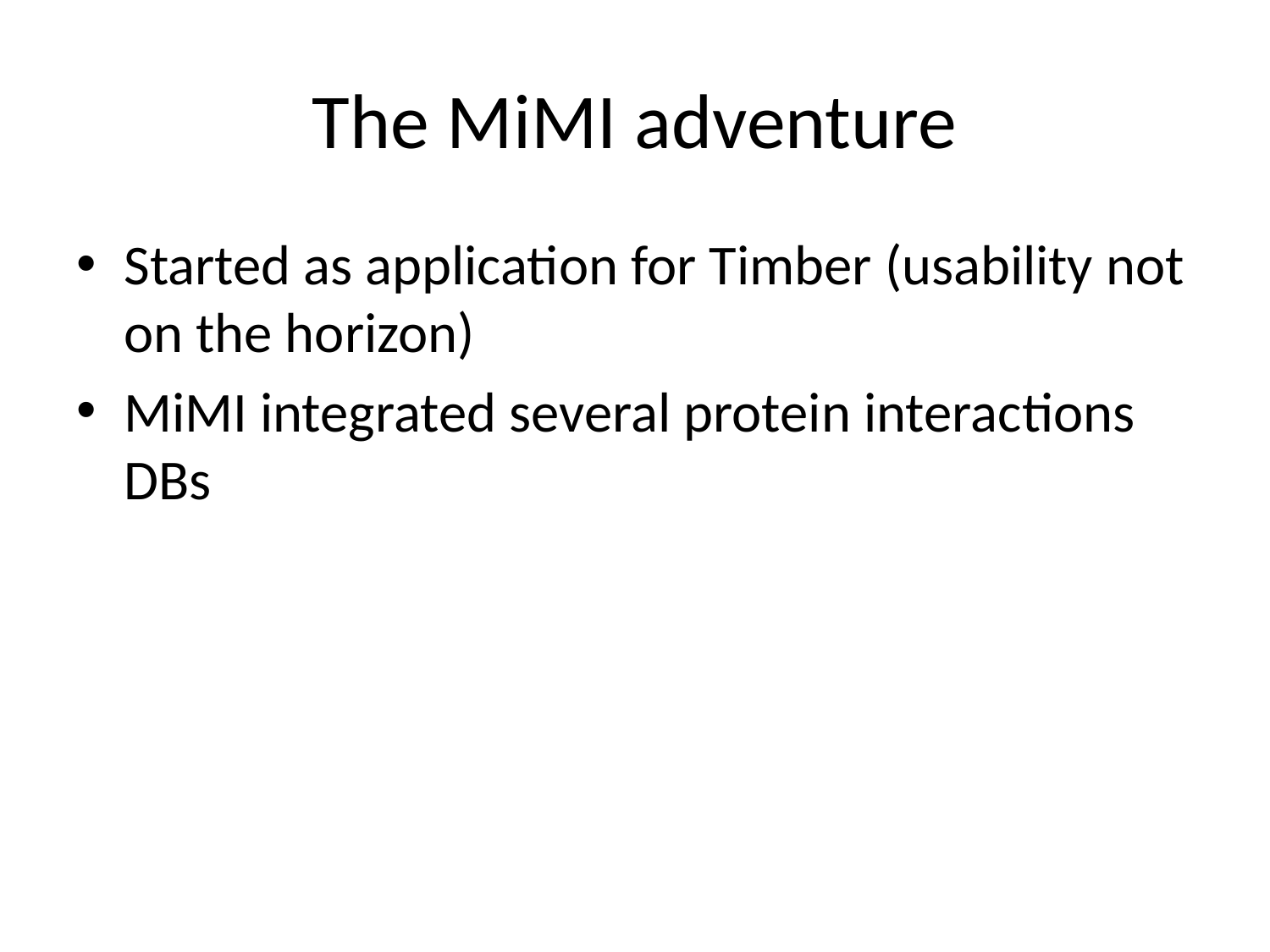

# The MiMI adventure
Started as application for Timber (usability not on the horizon)
MiMI integrated several protein interactions DBs